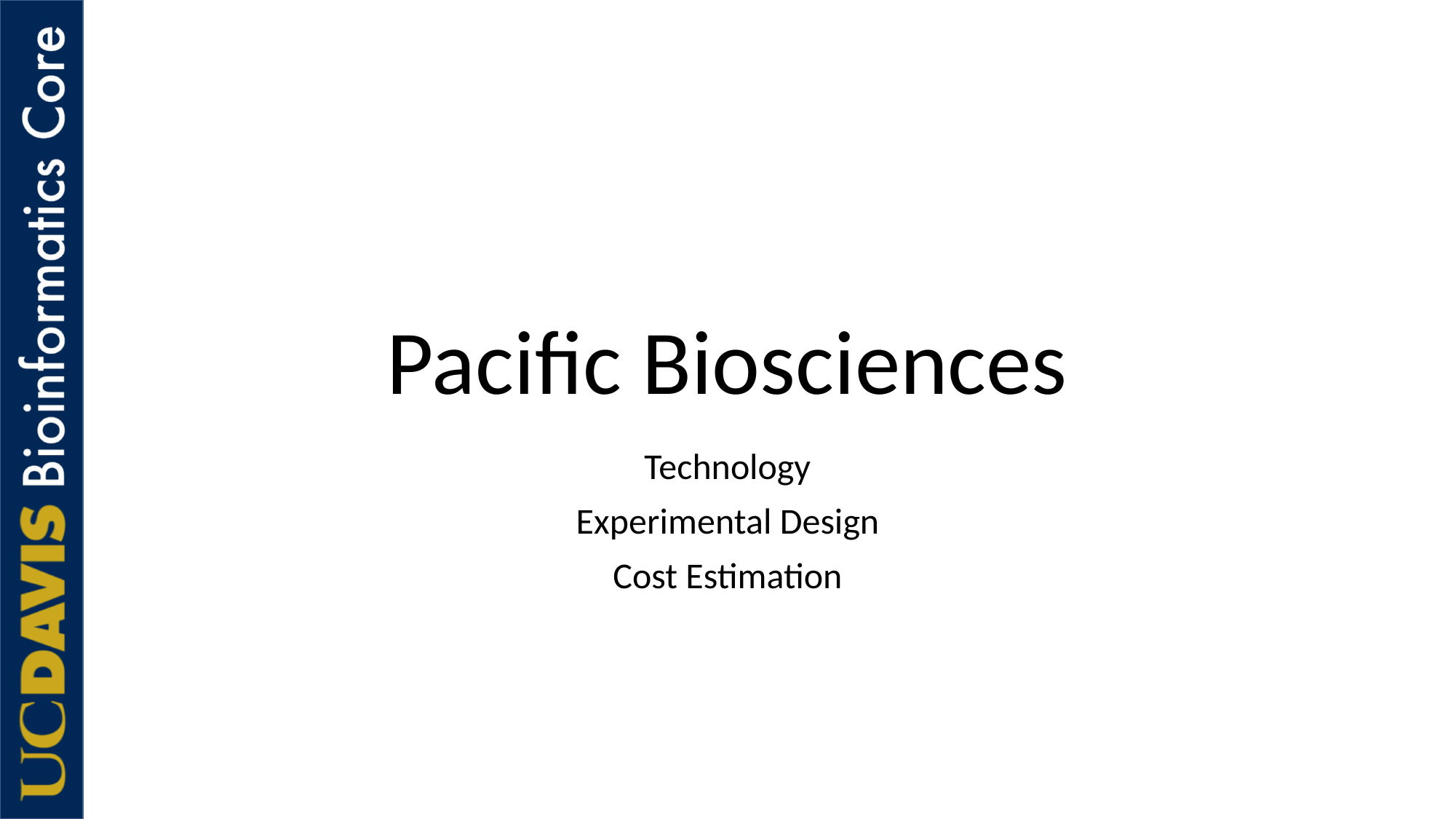

# Pacific Biosciences

Technology
Experimental Design
Cost Estimation